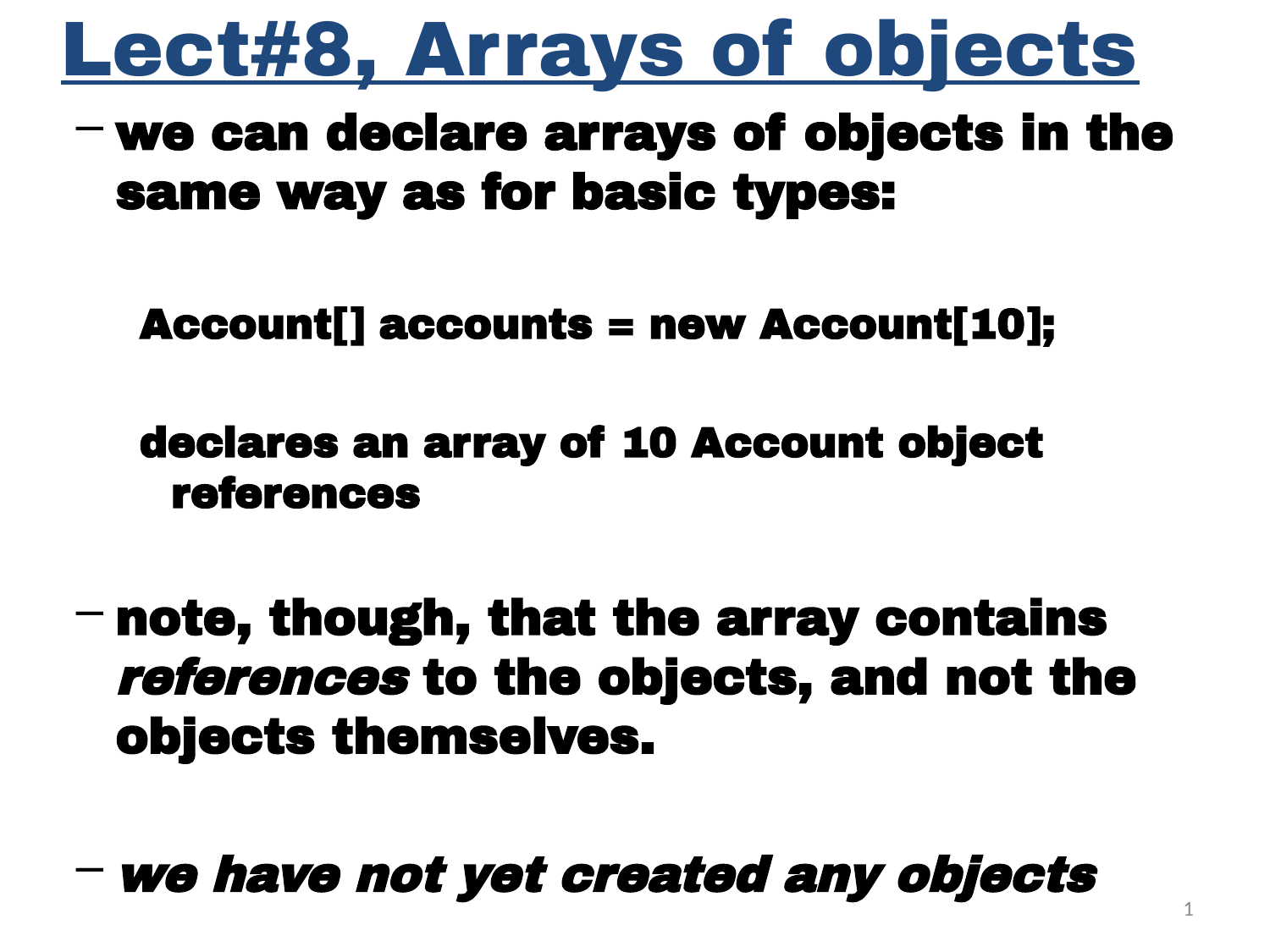

Lect#8, Arrays of objects
we can declare arrays of objects in the same way as for basic types:

Account[] accounts = new Account[10];

declares an array of 10 Account object references

note, though, that the array contains references to the objects, and not the objects themselves.

we have not yet created any objects
1